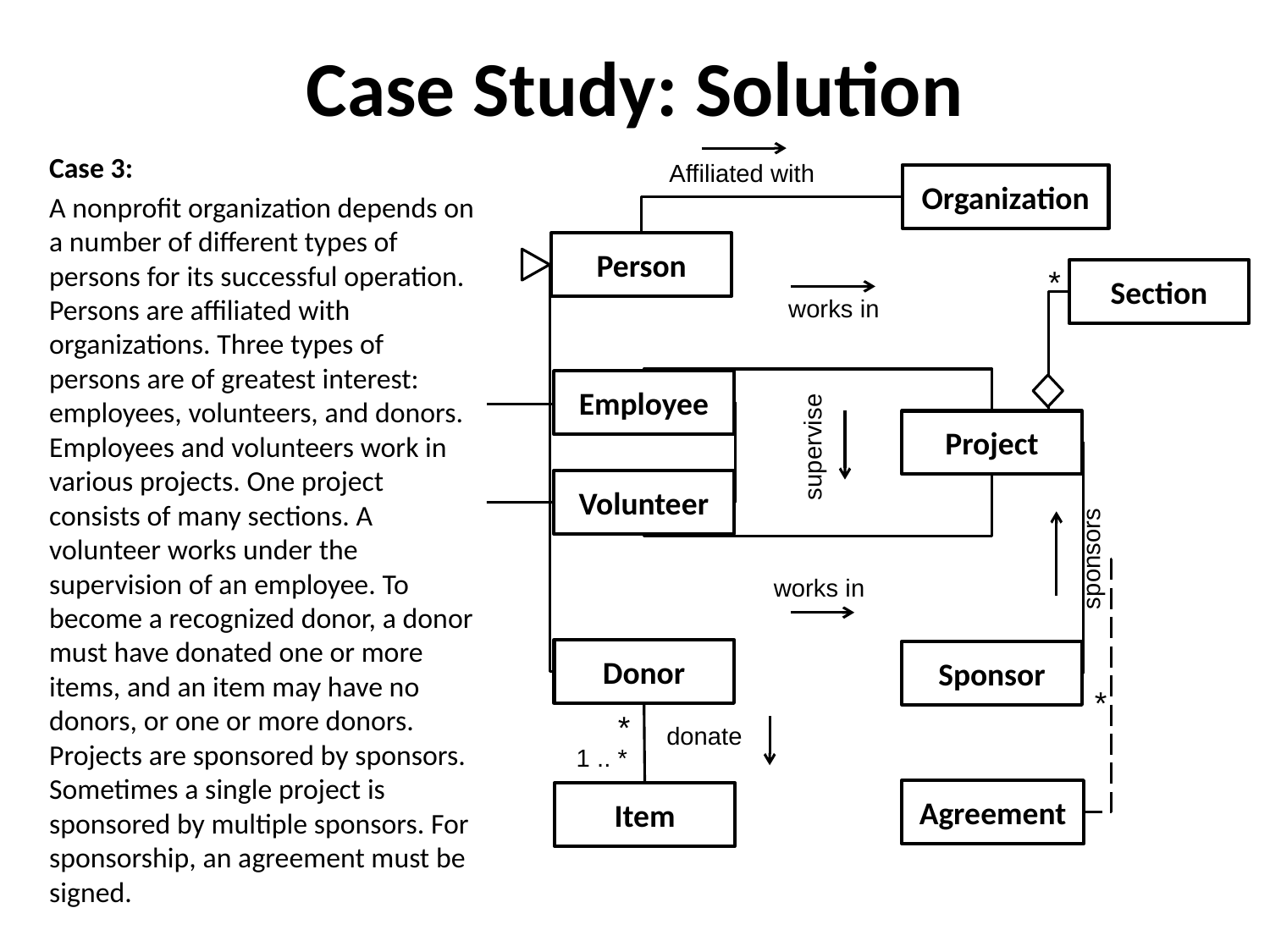

# Case Study: Solution
Case 3:
A nonprofit organization depends on a number of different types of persons for its successful operation. Persons are affiliated with organizations. Three types of persons are of greatest interest: employees, volunteers, and donors. Employees and volunteers work in various projects. One project consists of many sections. A volunteer works under the supervision of an employee. To become a recognized donor, a donor must have donated one or more items, and an item may have no donors, or one or more donors. Projects are sponsored by sponsors. Sometimes a single project is sponsored by multiple sponsors. For sponsorship, an agreement must be signed.
Affiliated with
Organization
Person

*
Section
works in
Employee

Project
supervise
Volunteer
sponsors
works in
Donor
Sponsor
*
*
donate
1 .. *
Agreement
Item